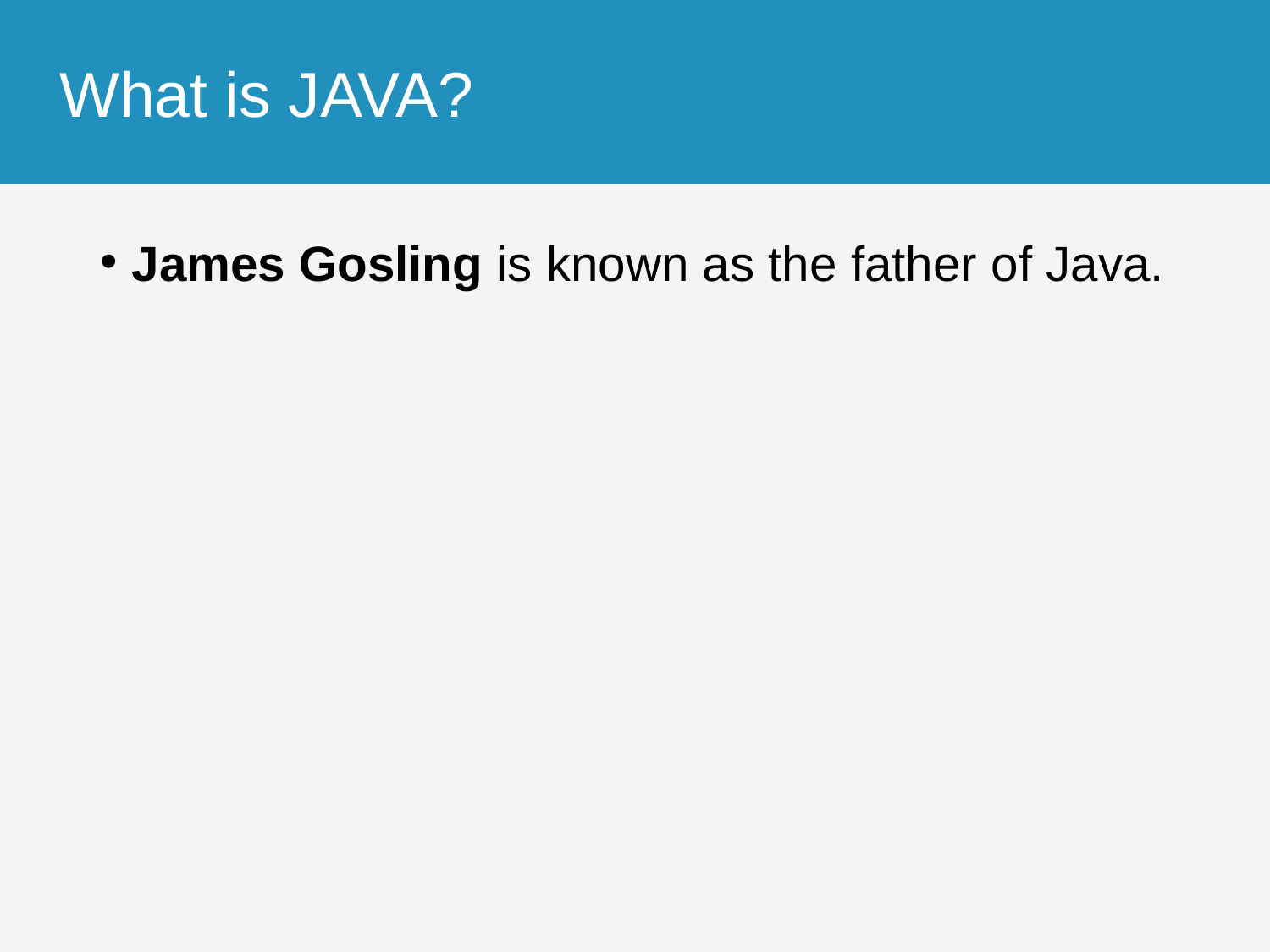

# What is JAVA?
James Gosling is known as the father of Java.